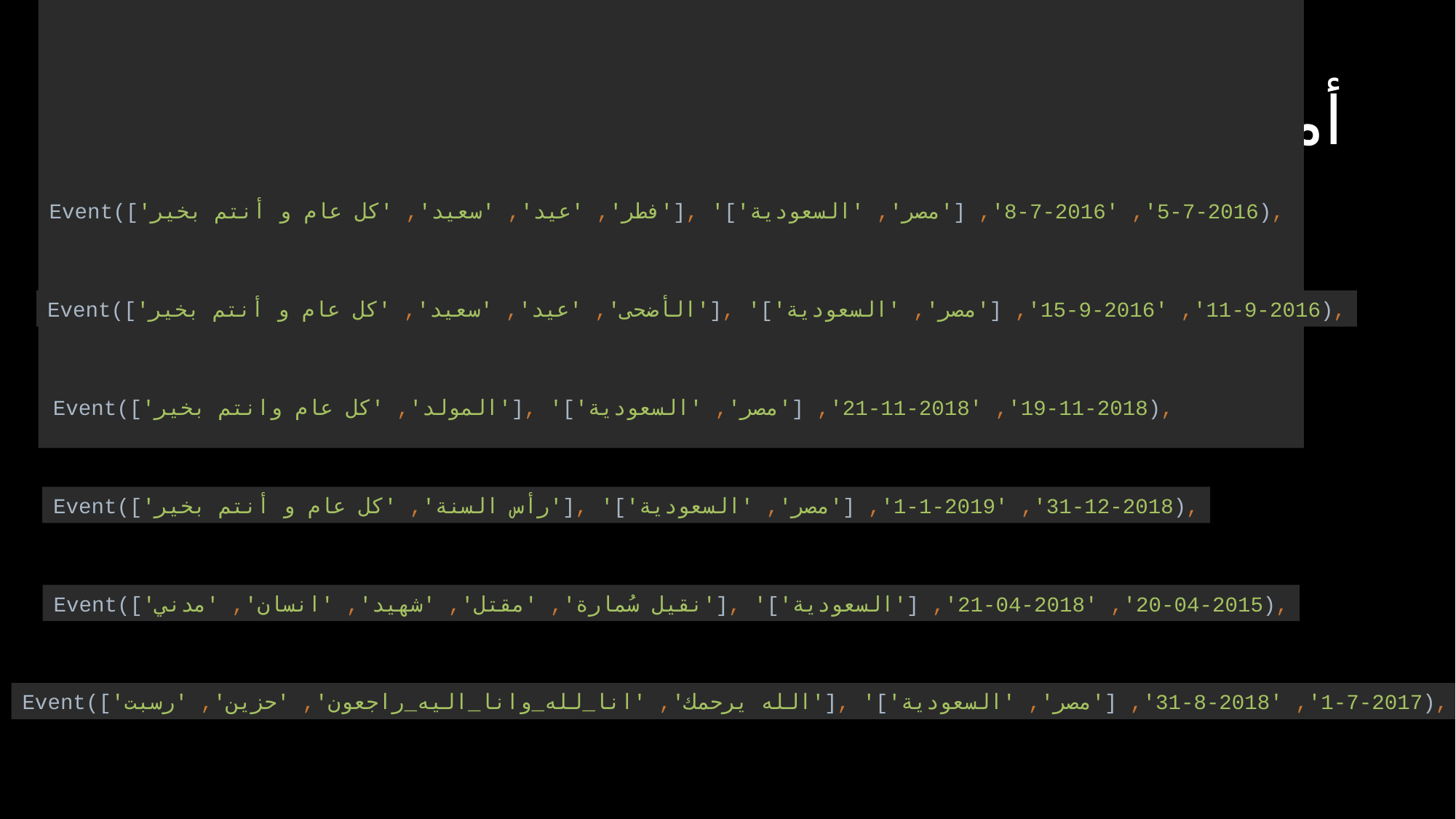

# أمثلة عن برمترات البحث
Event(['فطر', 'عيد', 'سعيد', 'كل عام و أنتم بخير'], '2016-7-5', '2016-7-8', ['مصر', 'السعودية']),
Event(['الأضحى', 'عيد', 'سعيد', 'كل عام و أنتم بخير'], '2016-9-11', '2016-9-15', ['مصر', 'السعودية']),
Event(['المولد', 'كل عام وانتم بخير'], '2018-11-19', '2018-11-21', ['مصر', 'السعودية']),
Event(['رأس السنة', 'كل عام و أنتم بخير'], '2018-12-31', '2019-1-1', ['مصر', 'السعودية']),
Event(['نقيل سُمارة', 'مقتل', 'شهيد', 'انسان', 'مدني'], '2015-04-20', '2018-04-21', ['السعودية']),
Event(['الله يرحمك', 'انا_لله_وانا_اليه_راجعون', 'حزين', 'رسبت'], '2017-7-1', '2018-8-31', ['مصر', 'السعودية']),